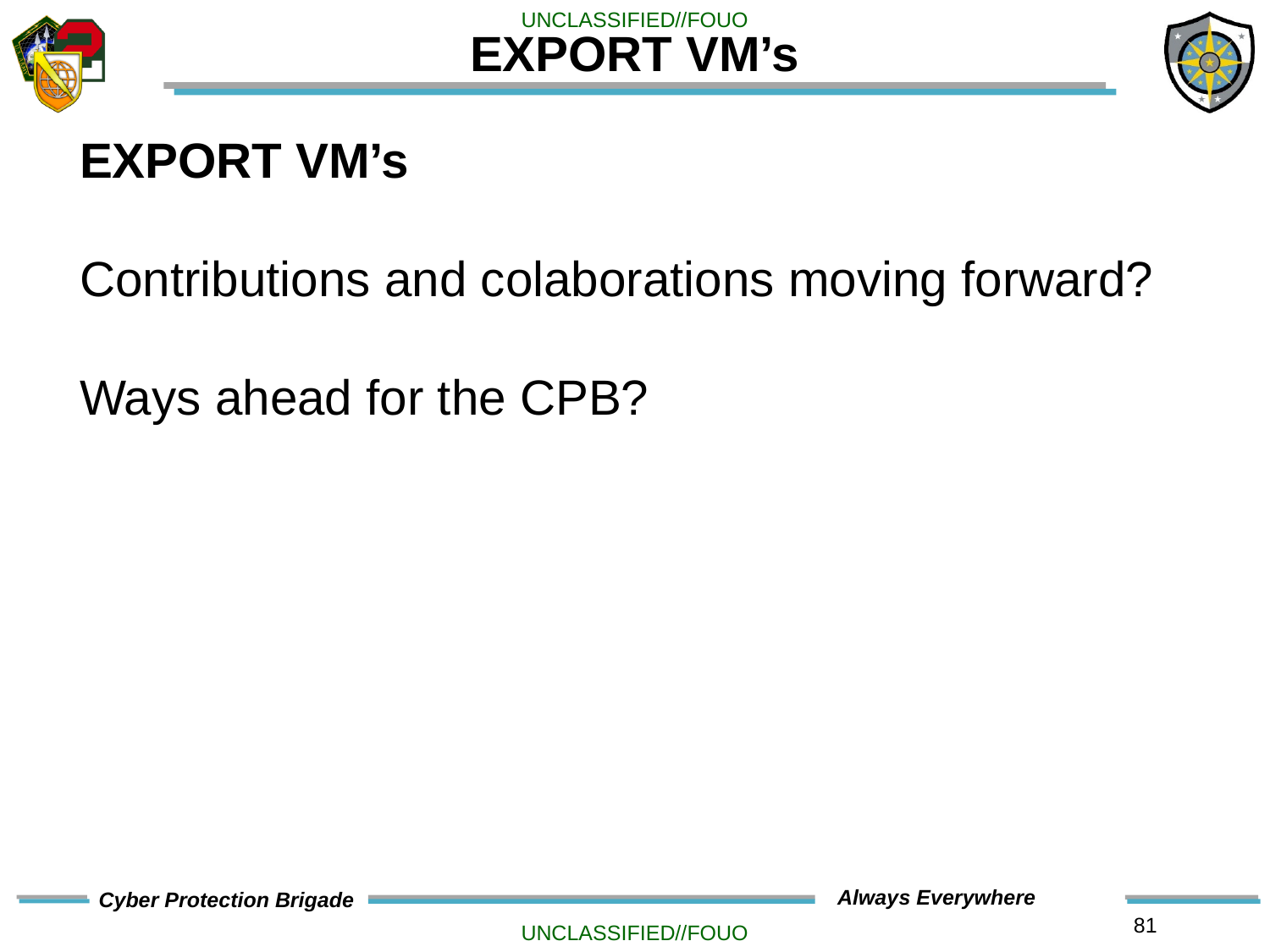

# EXPORT VM’s
EXPORT VM’s

Contributions and colaborations moving forward?

Ways ahead for the CPB?